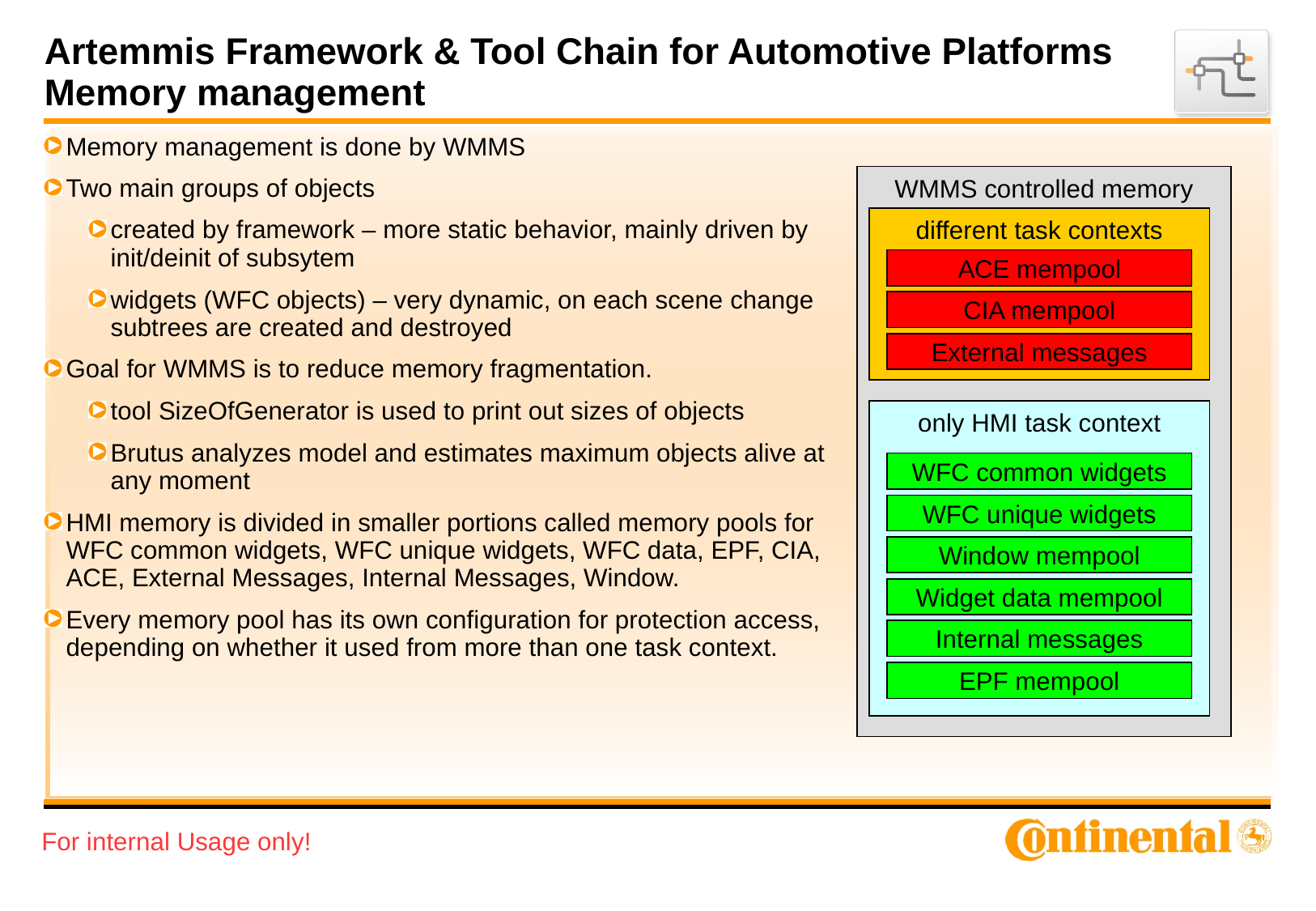

# Artemmis Framework & Tool Chain for Automotive Platforms Memory management
Memory management is done by WMMS
Two main groups of objects
created by framework – more static behavior, mainly driven by init/deinit of subsytem
widgets (WFC objects) – very dynamic, on each scene change subtrees are created and destroyed
Goal for WMMS is to reduce memory fragmentation.
tool SizeOfGenerator is used to print out sizes of objects
Brutus analyzes model and estimates maximum objects alive at any moment
HMI memory is divided in smaller portions called memory pools for WFC common widgets, WFC unique widgets, WFC data, EPF, CIA, ACE, External Messages, Internal Messages, Window.
Every memory pool has its own configuration for protection access, depending on whether it used from more than one task context.

WMMS controlled memory
different task contexts
ACE mempool
CIA mempool
External messages
only HMI task context
WFC common widgets
WFC unique widgets
Window mempool
Widget data mempool
Internal messages
EPF mempool